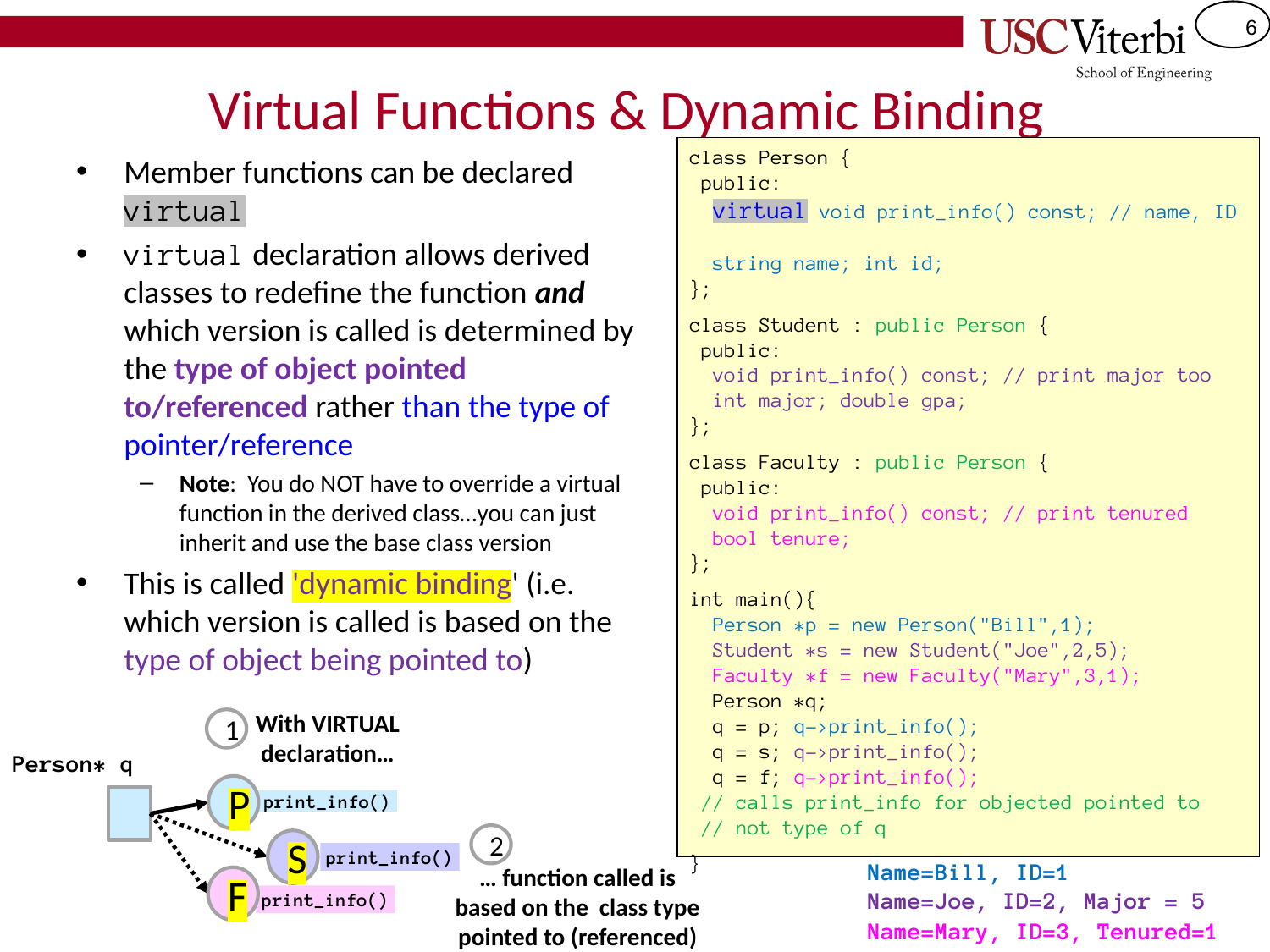

# Virtual Functions & Dynamic Binding
class Person {
 public:
  virtual void print_info() const; // name, ID
  string name; int id;
};
class Student : public Person {
 public:
  void print_info() const; // print major too
  int major; double gpa;
};
class Faculty : public Person {
 public:
  void print_info() const; // print tenured
  bool tenure;
};
int main(){
  Person *p = new Person("Bill",1);
  Student *s = new Student("Joe",2,5);
  Faculty *f = new Faculty("Mary",3,1);
  Person *q;
  q = p; q->print_info();
  q = s; q->print_info();
  q = f; q->print_info();
 // calls print_info for objected pointed to
 // not type of q
}
Member functions can be declared virtual
virtual declaration allows derived classes to redefine the function and which version is called is determined by the type of object pointed to/referenced rather than the type of pointer/reference
Note:  You do NOT have to override a virtual function in the derived class…you can just inherit and use the base class version
This is called 'dynamic binding' (i.e. which version is called is based on the type of object being pointed to)
1
With VIRTUAL declaration…
Person* q
P

print_info()
2
S
print_info()
Name=Bill, ID=1
Name=Joe, ID=2, Major = 5
Name=Mary, ID=3, Tenured=1
… function called is based on the  class type pointed to (referenced)
F
print_info()